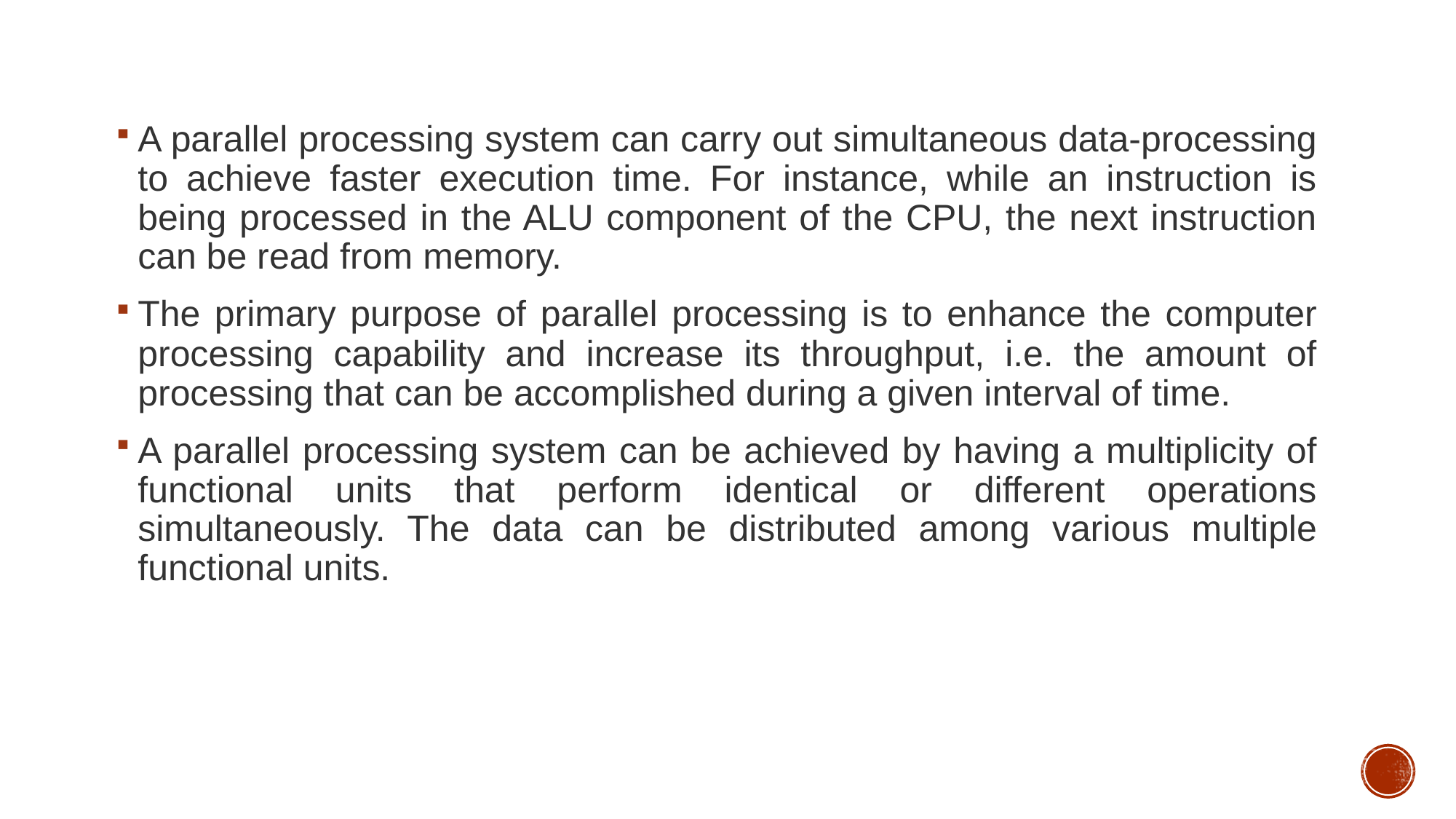

A parallel processing system can carry out simultaneous data-processing to achieve faster execution time. For instance, while an instruction is being processed in the ALU component of the CPU, the next instruction can be read from memory.
The primary purpose of parallel processing is to enhance the computer processing capability and increase its throughput, i.e. the amount of processing that can be accomplished during a given interval of time.
A parallel processing system can be achieved by having a multiplicity of functional units that perform identical or different operations simultaneously. The data can be distributed among various multiple functional units.